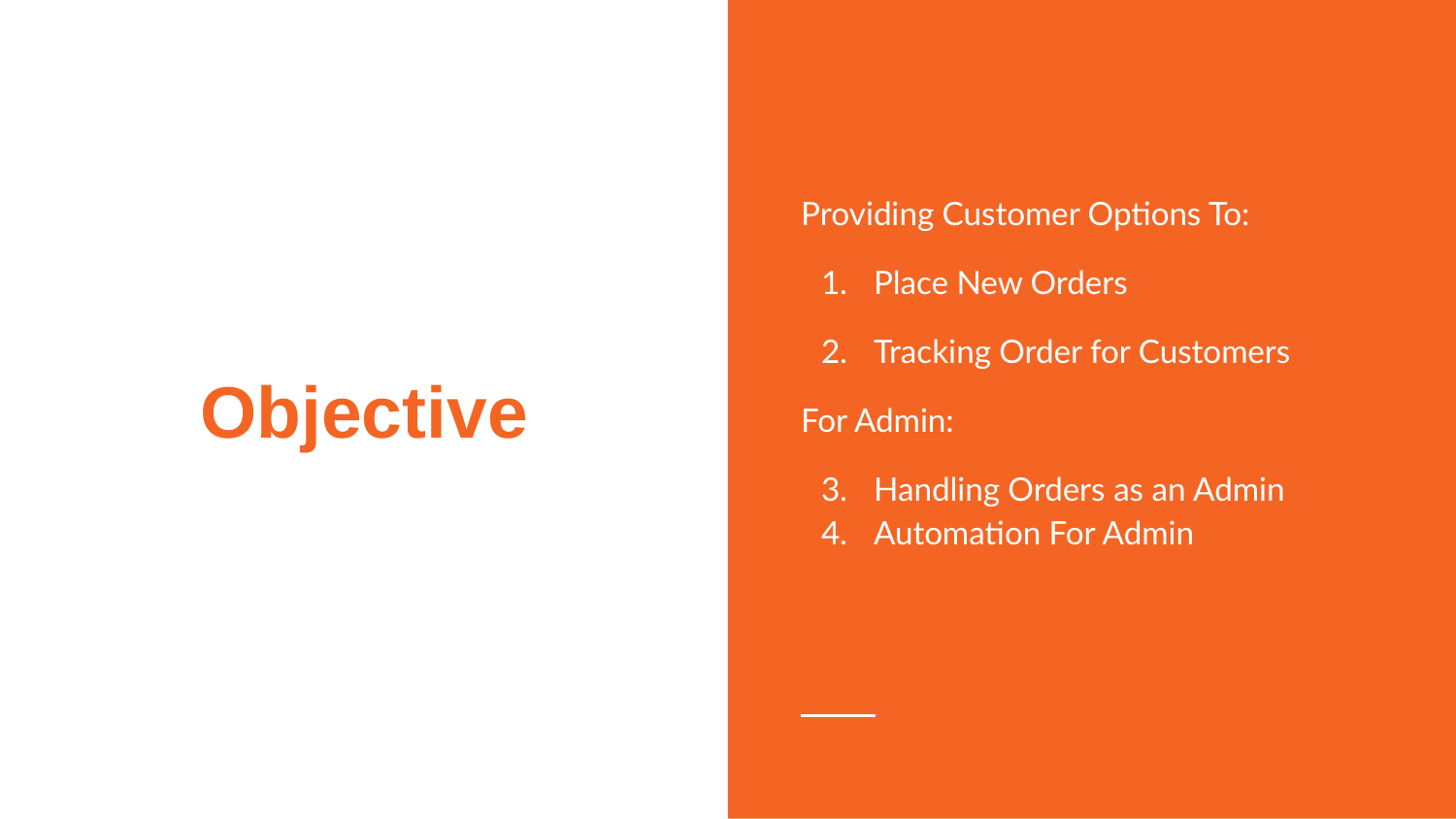

Providing Customer Options To:
Place New Orders
Tracking Order for Customers
For Admin:
Handling Orders as an Admin
Automation For Admin
# Objective